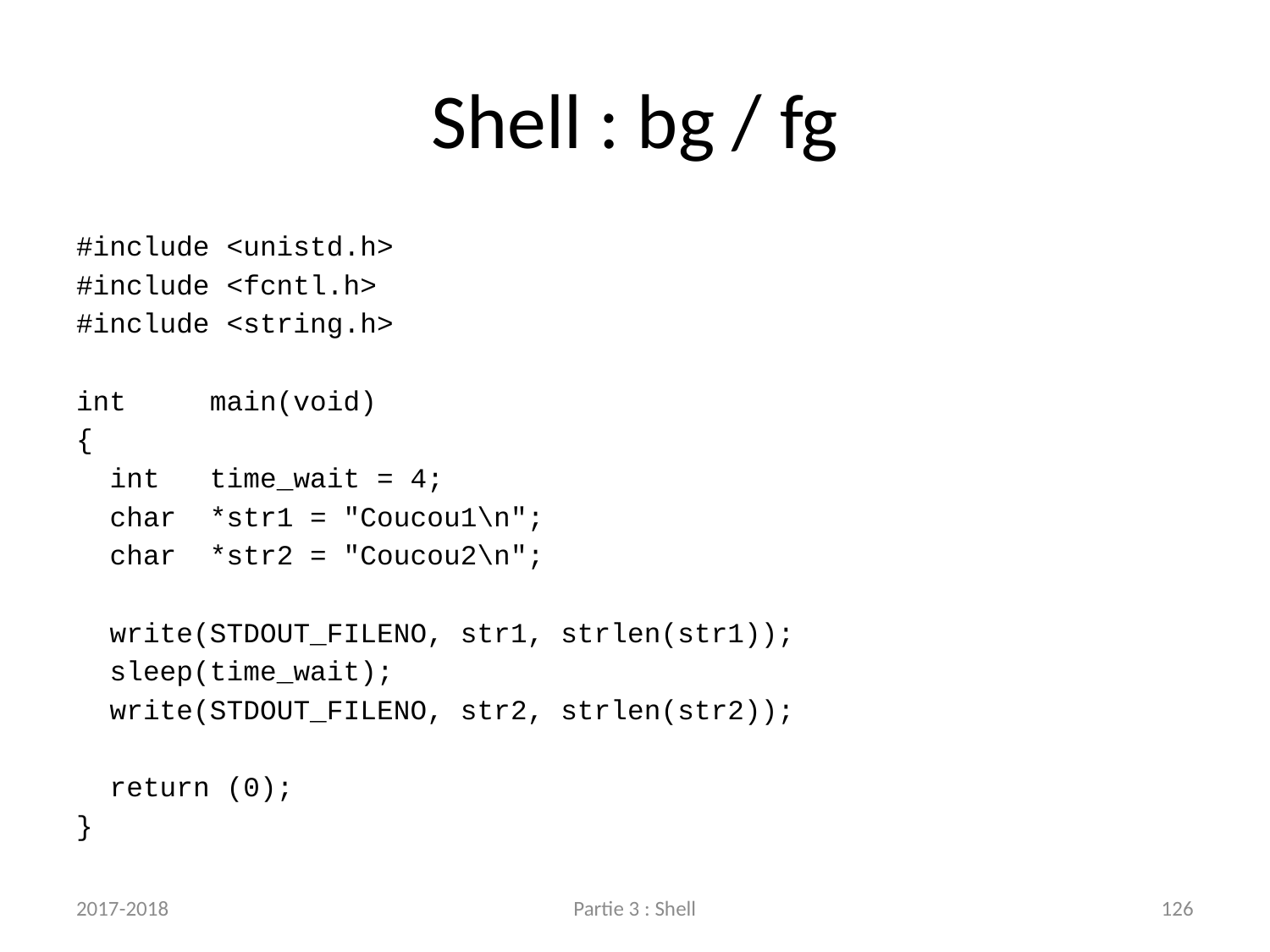

# Shell : bg / fg
#include <unistd.h>
#include <fcntl.h>
#include <string.h>

int     main(void)
{
  int   time_wait = 4;
  char  *str1 = "Coucou1\n";
  char  *str2 = "Coucou2\n";

  write(STDOUT_FILENO, str1, strlen(str1));
  sleep(time_wait);
  write(STDOUT_FILENO, str2, strlen(str2));

  return (0);
}
2017-2018
Partie 3 : Shell
126